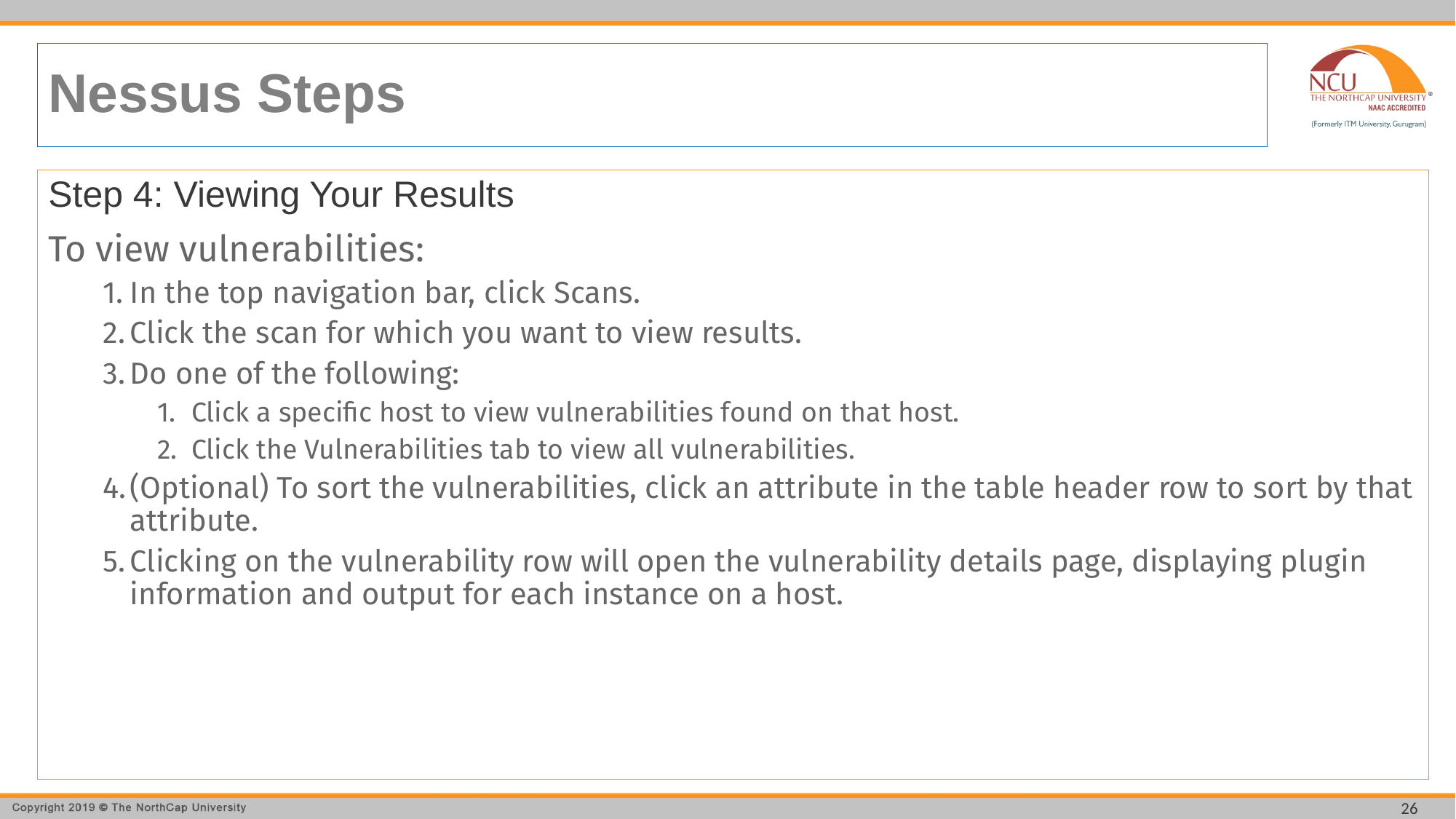

# Nessus Steps
Step 4: Viewing Your Results
To view vulnerabilities:
In the top navigation bar, click Scans.
Click the scan for which you want to view results.
Do one of the following:
Click a specific host to view vulnerabilities found on that host.
Click the Vulnerabilities tab to view all vulnerabilities.
(Optional) To sort the vulnerabilities, click an attribute in the table header row to sort by that attribute.
Clicking on the vulnerability row will open the vulnerability details page, displaying plugin information and output for each instance on a host.

26